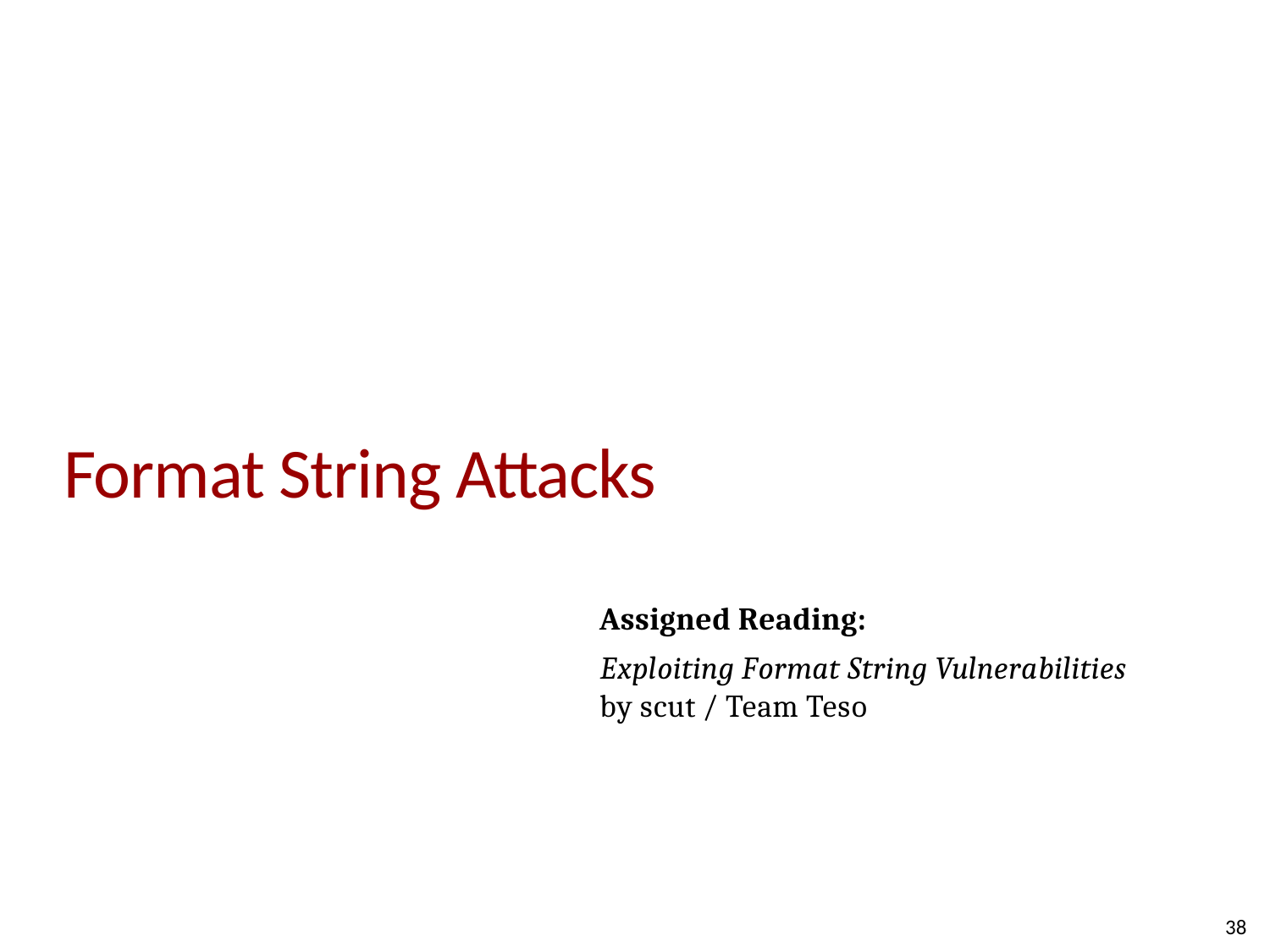

# Format String Attacks
Assigned Reading:
Exploiting Format String Vulnerabilities
by scut / Team Teso
38